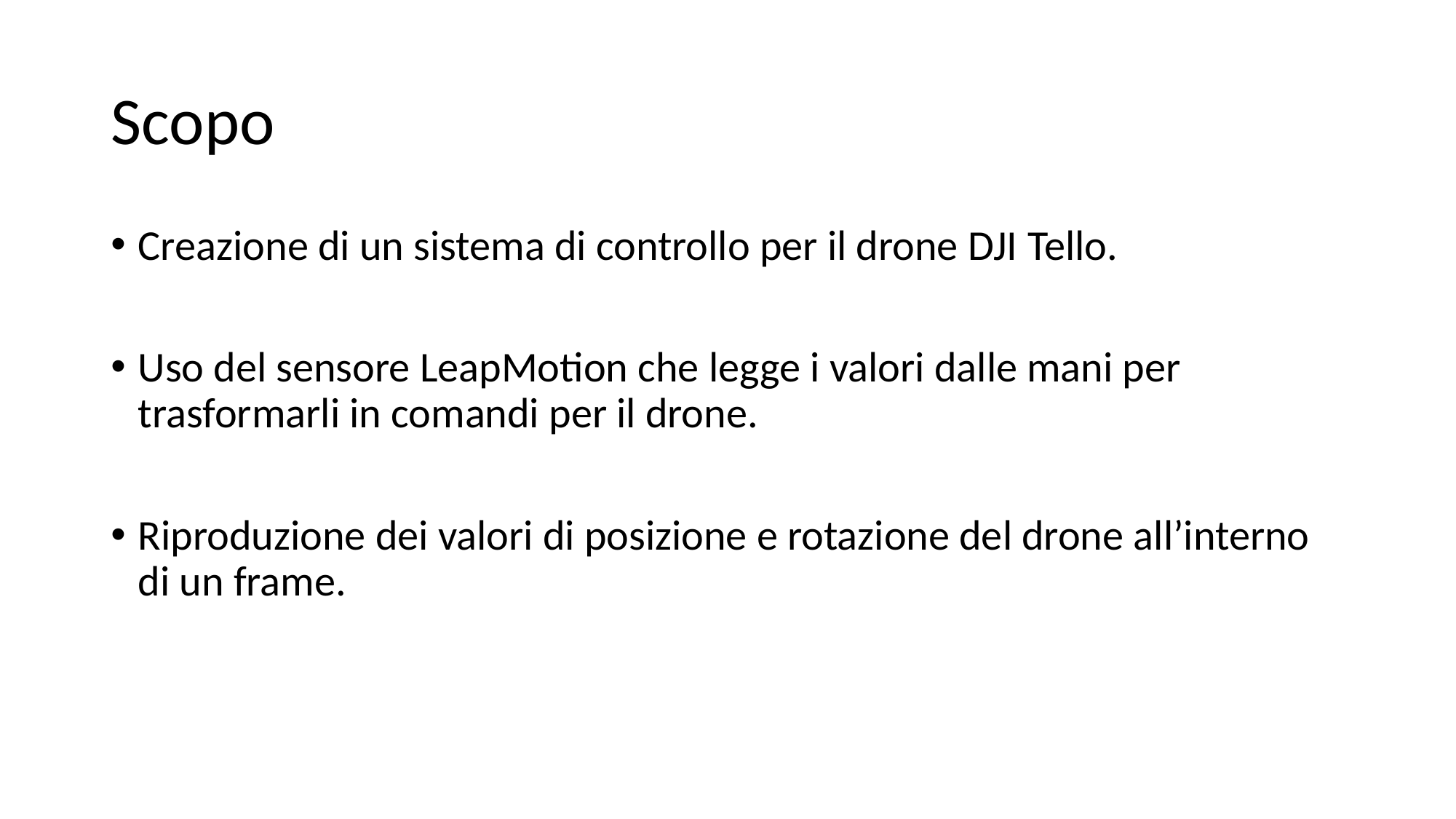

# Scopo
Creazione di un sistema di controllo per il drone DJI Tello.

Uso del sensore LeapMotion che legge i valori dalle mani per trasformarli in comandi per il drone.

Riproduzione dei valori di posizione e rotazione del drone all’interno di un frame.